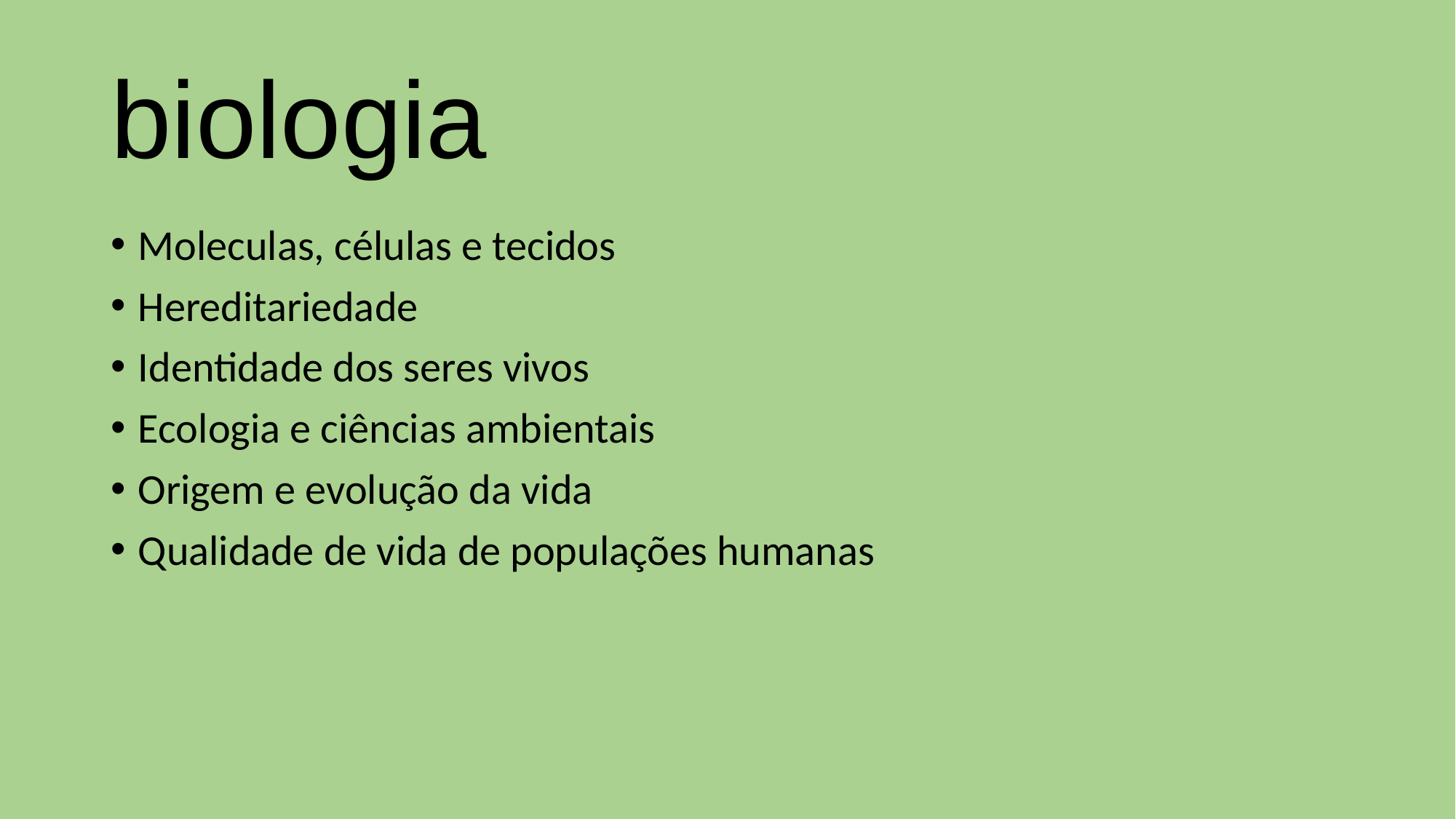

# biologia
Moleculas, células e tecidos
Hereditariedade
Identidade dos seres vivos
Ecologia e ciências ambientais
Origem e evolução da vida
Qualidade de vida de populações humanas